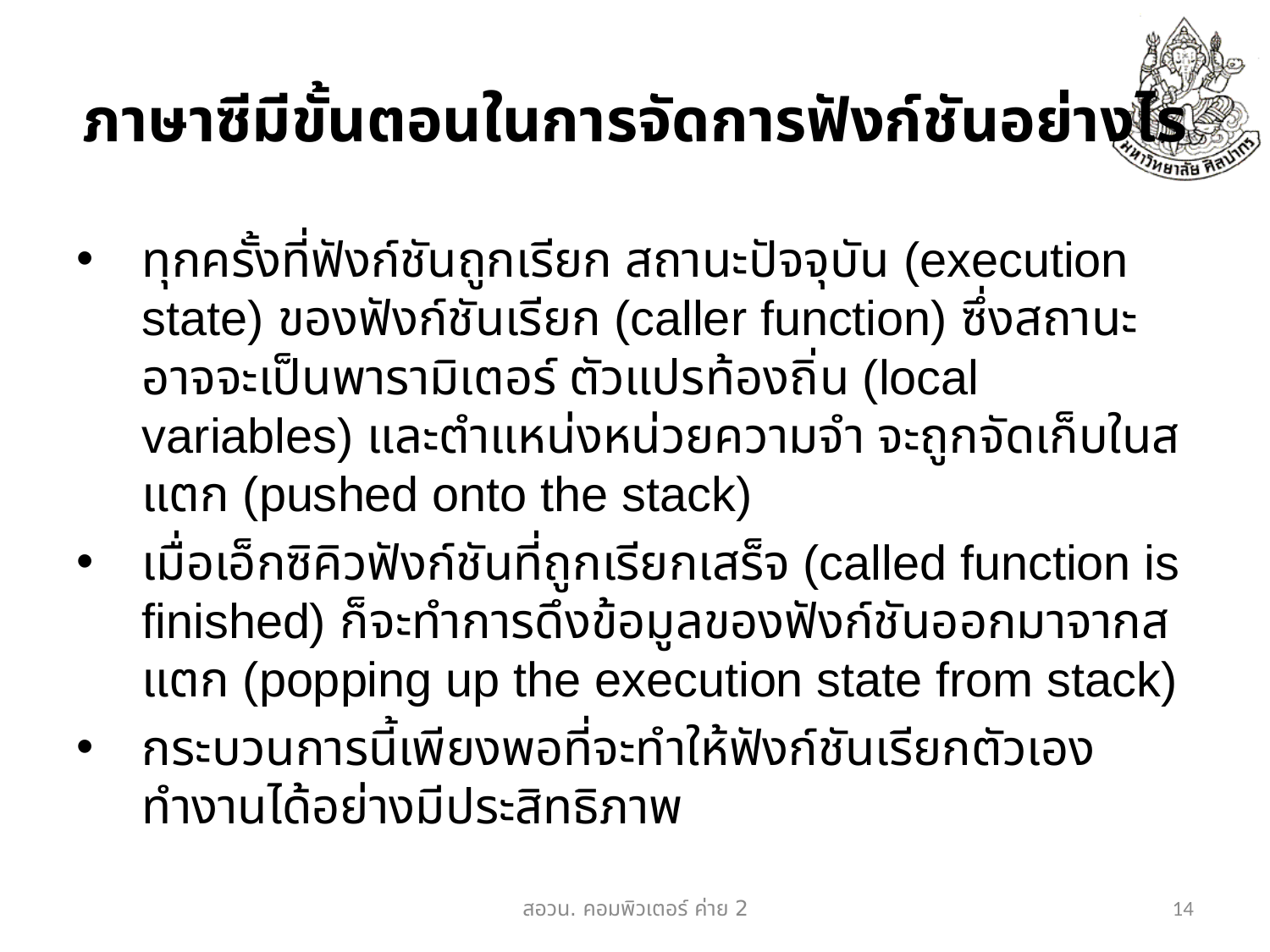

# ภาษาซีมีขั้นตอนในการจัดการฟังก์ชันอย่างไร
ทุกครั้งที่ฟังก์ชันถูกเรียก สถานะปัจจุบัน (execution state) ของฟังก์ชันเรียก (caller function) ซึ่งสถานะอาจจะเป็นพารามิเตอร์ ตัวแปรท้องถิ่น (local variables) และตำแหน่งหน่วยความจำ จะถูกจัดเก็บในสแตก (pushed onto the stack)
เมื่อเอ็กซิคิวฟังก์ชันที่ถูกเรียกเสร็จ (called function is finished) ก็จะทำการดึงข้อมูลของฟังก์ชันออกมาจากสแตก (popping up the execution state from stack)
กระบวนการนี้เพียงพอที่จะทำให้ฟังก์ชันเรียกตัวเองทำงานได้อย่างมีประสิทธิภาพ
สอวน. คอมพิวเตอร์​ ค่าย 2
14